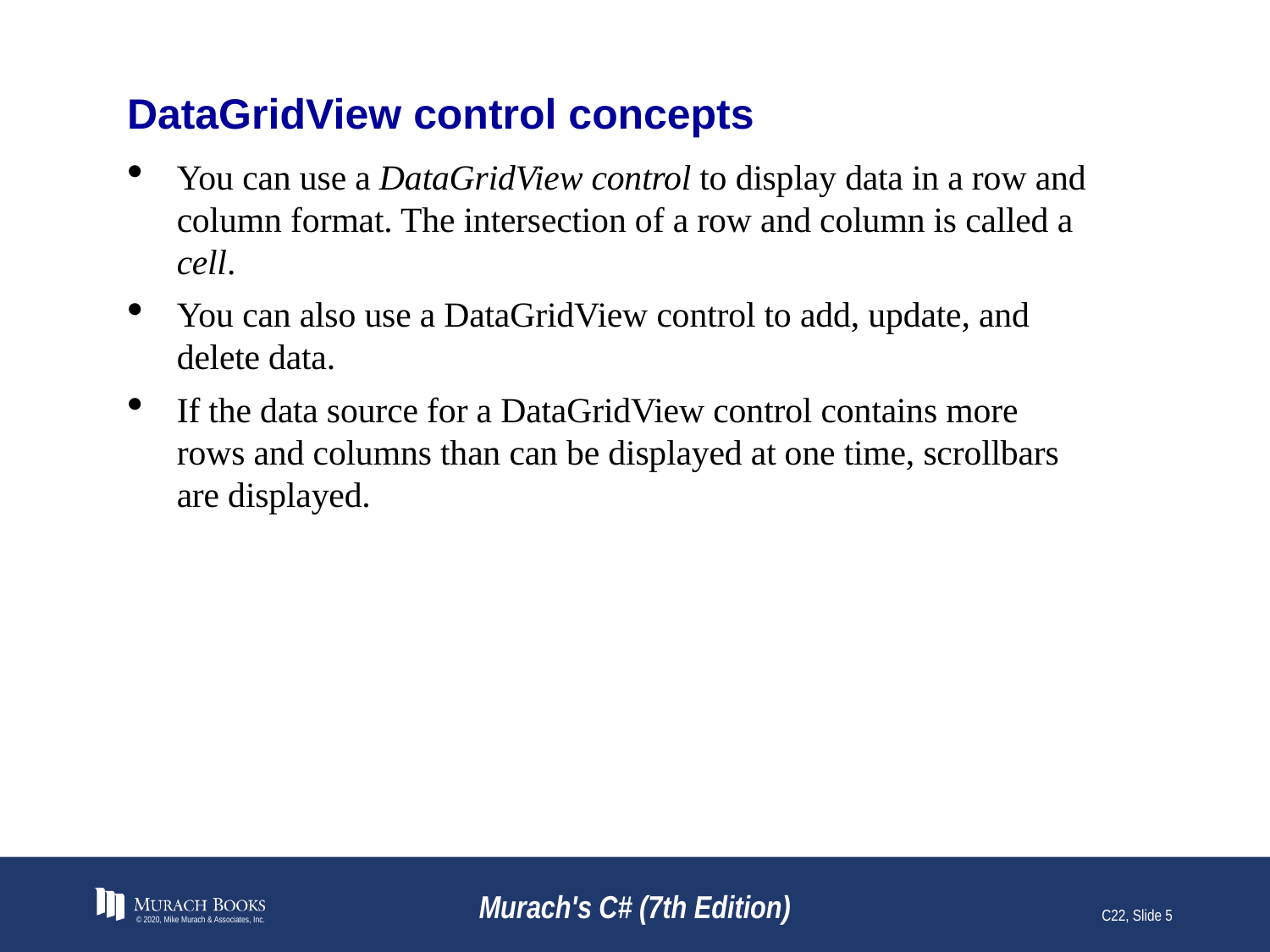

# DataGridView control concepts
You can use a DataGridView control to display data in a row and column format. The intersection of a row and column is called a cell.
You can also use a DataGridView control to add, update, and delete data.
If the data source for a DataGridView control contains more rows and columns than can be displayed at one time, scrollbars are displayed.

© 2020, Mike Murach & Associates, Inc.
Murach's C# (7th Edition)

C22, Slide 5